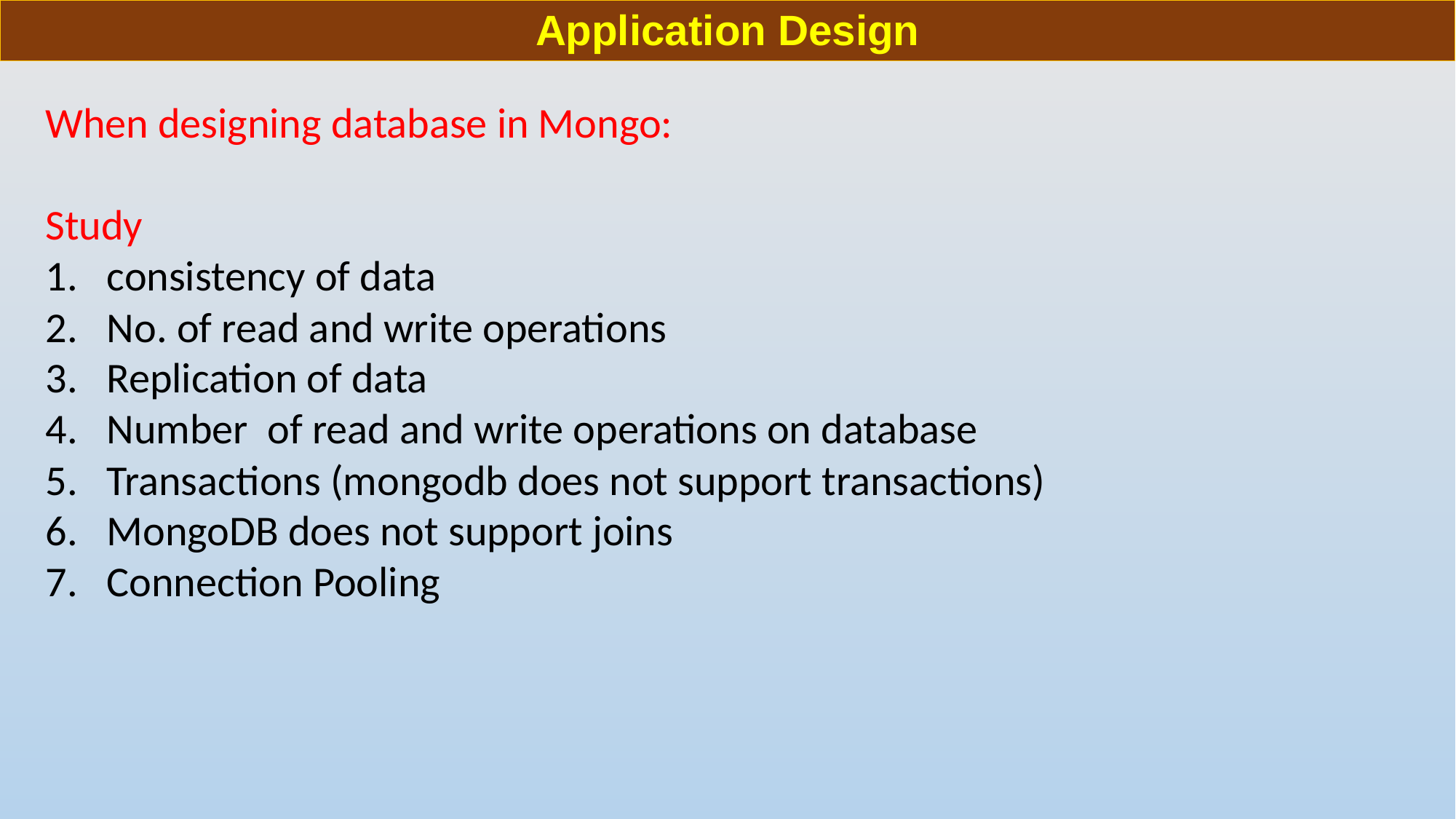

# Application Design
When designing database in Mongo:

Study
consistency of data
No. of read and write operations
Replication of data
Number  of read and write operations on database
Transactions (mongodb does not support transactions)
MongoDB does not support joins
Connection Pooling